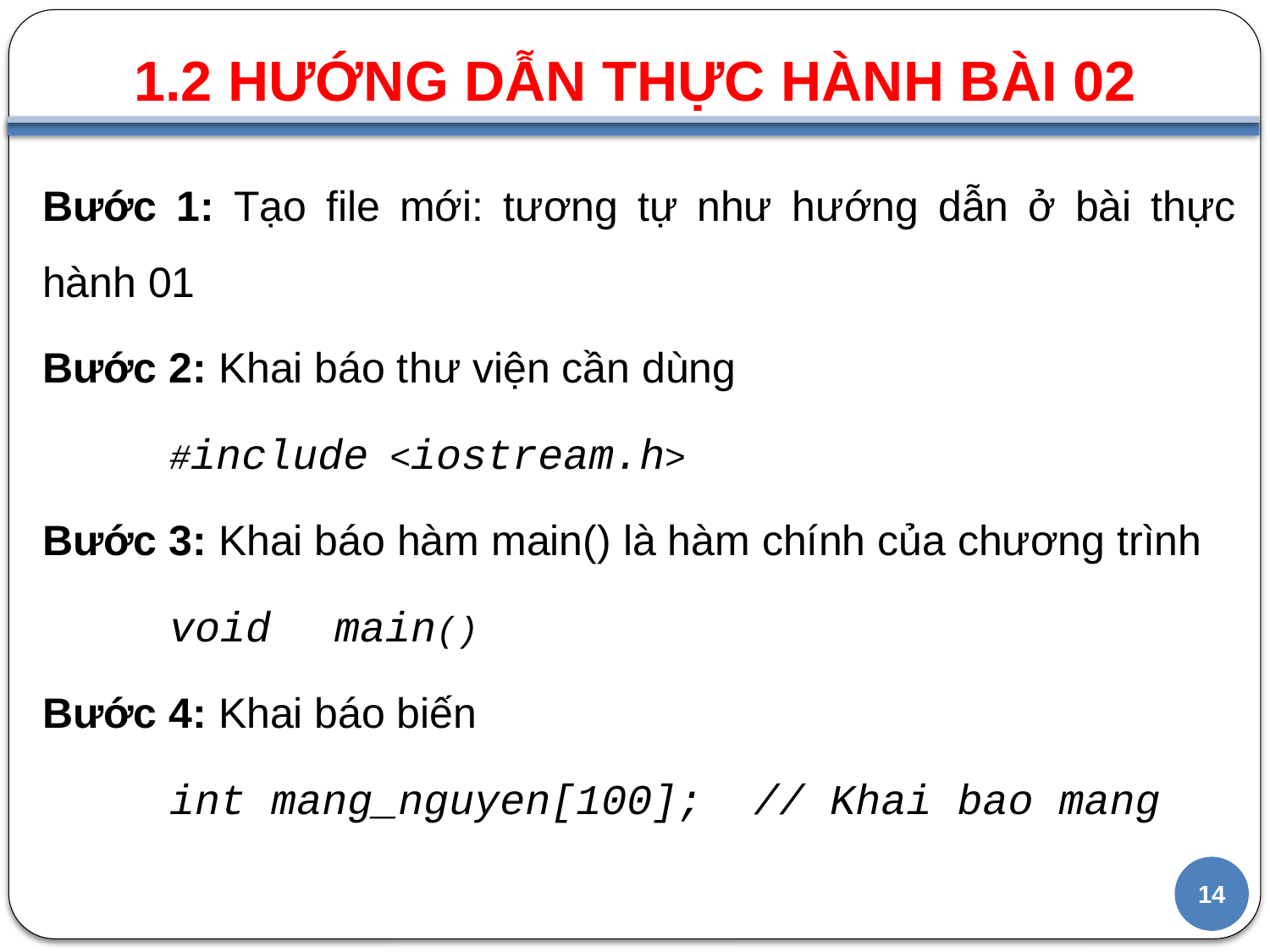

1.2 HƯỚNG DẪN THỰC HÀNH BÀI 02
#
Bước 1: Tạo file mới: tương tự như hướng dẫn ở bài thực hành 01
Bước 2: Khai báo thư viện cần dùng
	#include <iostream.h>
Bước 3: Khai báo hàm main() là hàm chính của chương trình
	void   main()
Bước 4: Khai báo biến
	int mang_nguyen[100];  // Khai bao mang

14